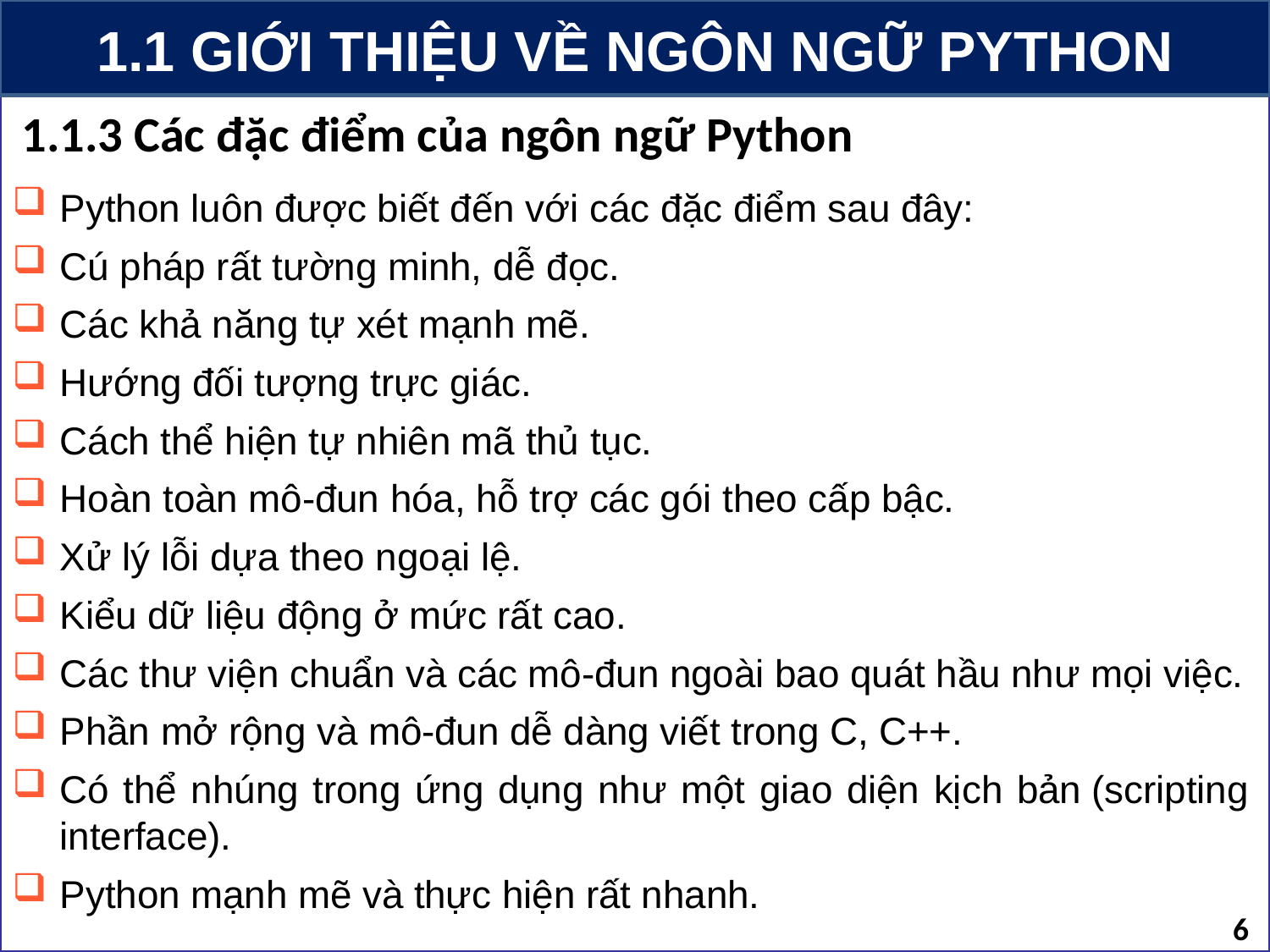

# 1.1 GIỚI THIỆU VỀ NGÔN NGỮ PYTHON
1.1.3 Các đặc điểm của ngôn ngữ Python
Python luôn được biết đến với các đặc điểm sau đây:
Cú pháp rất tường minh, dễ đọc.
Các khả năng tự xét mạnh mẽ.
Hướng đối tượng trực giác.
Cách thể hiện tự nhiên mã thủ tục.
Hoàn toàn mô-đun hóa, hỗ trợ các gói theo cấp bậc.
Xử lý lỗi dựa theo ngoại lệ.
Kiểu dữ liệu động ở mức rất cao.
Các thư viện chuẩn và các mô-đun ngoài bao quát hầu như mọi việc.
Phần mở rộng và mô-đun dễ dàng viết trong C, C++.
Có thể nhúng trong ứng dụng như một giao diện kịch bản (scripting interface).
Python mạnh mẽ và thực hiện rất nhanh.
6